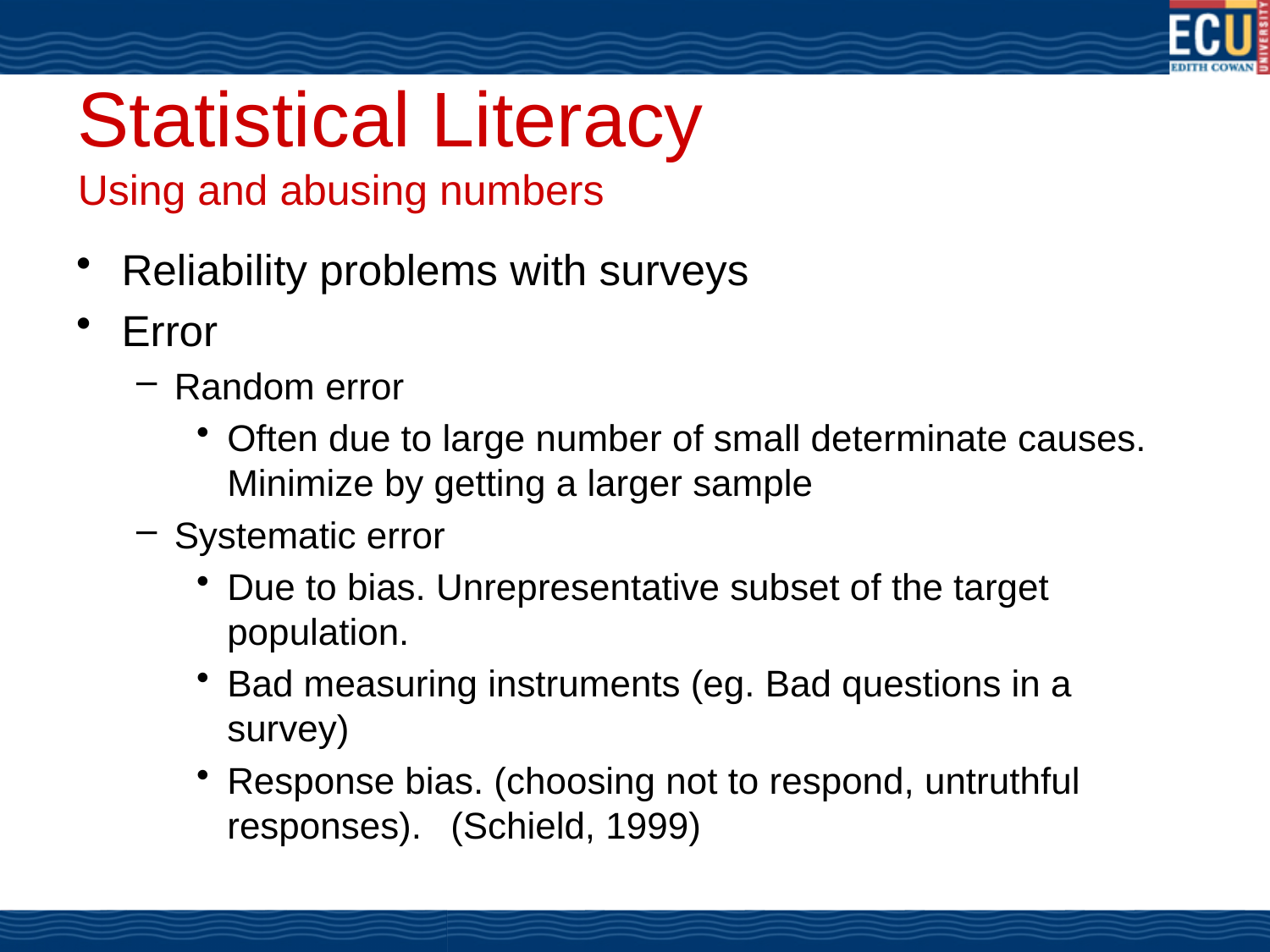

# Statistical Literacy Using and abusing numbers
Reliability problems with surveys
Error
Random error
Often due to large number of small determinate causes. Minimize by getting a larger sample
Systematic error
Due to bias. Unrepresentative subset of the target population.
Bad measuring instruments (eg. Bad questions in a survey)
Response bias. (choosing not to respond, untruthful responses).			(Schield, 1999)